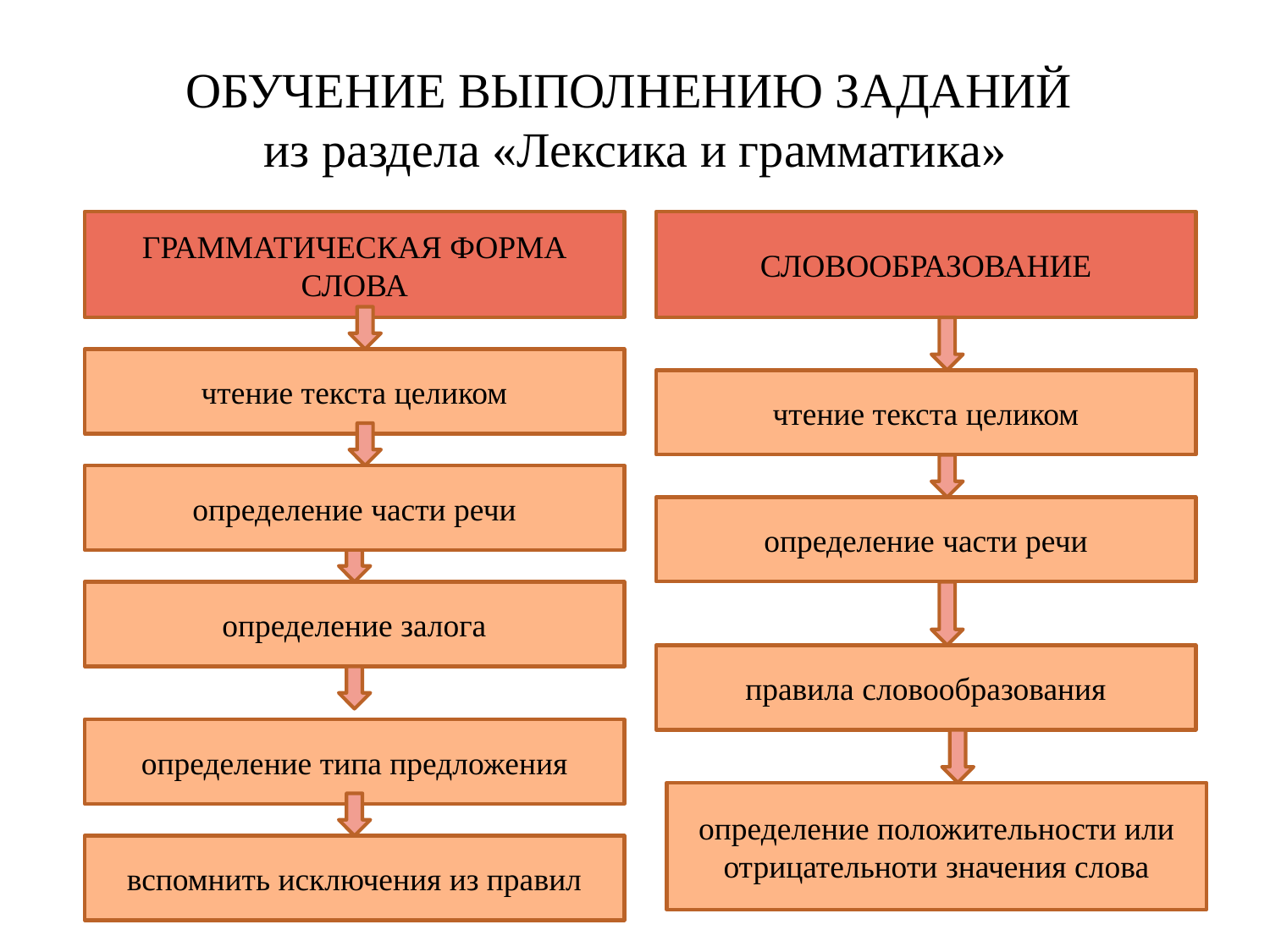

# ОБУЧЕНИЕ ВЫПОЛНЕНИЮ ЗАДАНИЙ из раздела «Лексика и грамматика»
ГРАММАТИЧЕСКАЯ ФОРМА СЛОВА
СЛОВООБРАЗОВАНИЕ

чтение текста целиком
чтение текста целиком

определение части речи
определение части речи

определение залога

правила словообразования

определение типа предложения

определение положительности или отрицательноти значения слова

вспомнить исключения из правил